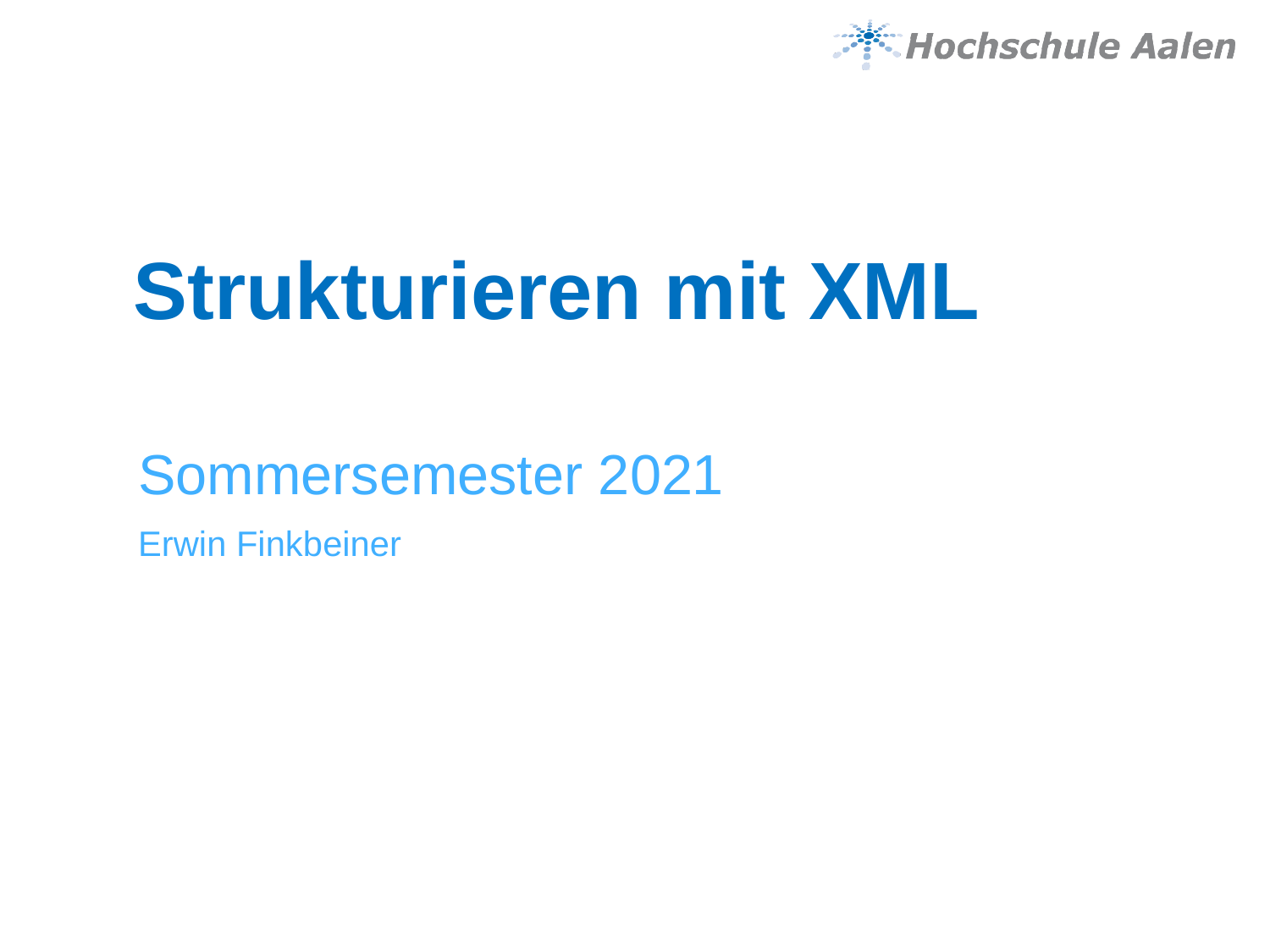

Strukturieren mit XML
Sommersemester 2021
Erwin Finkbeiner